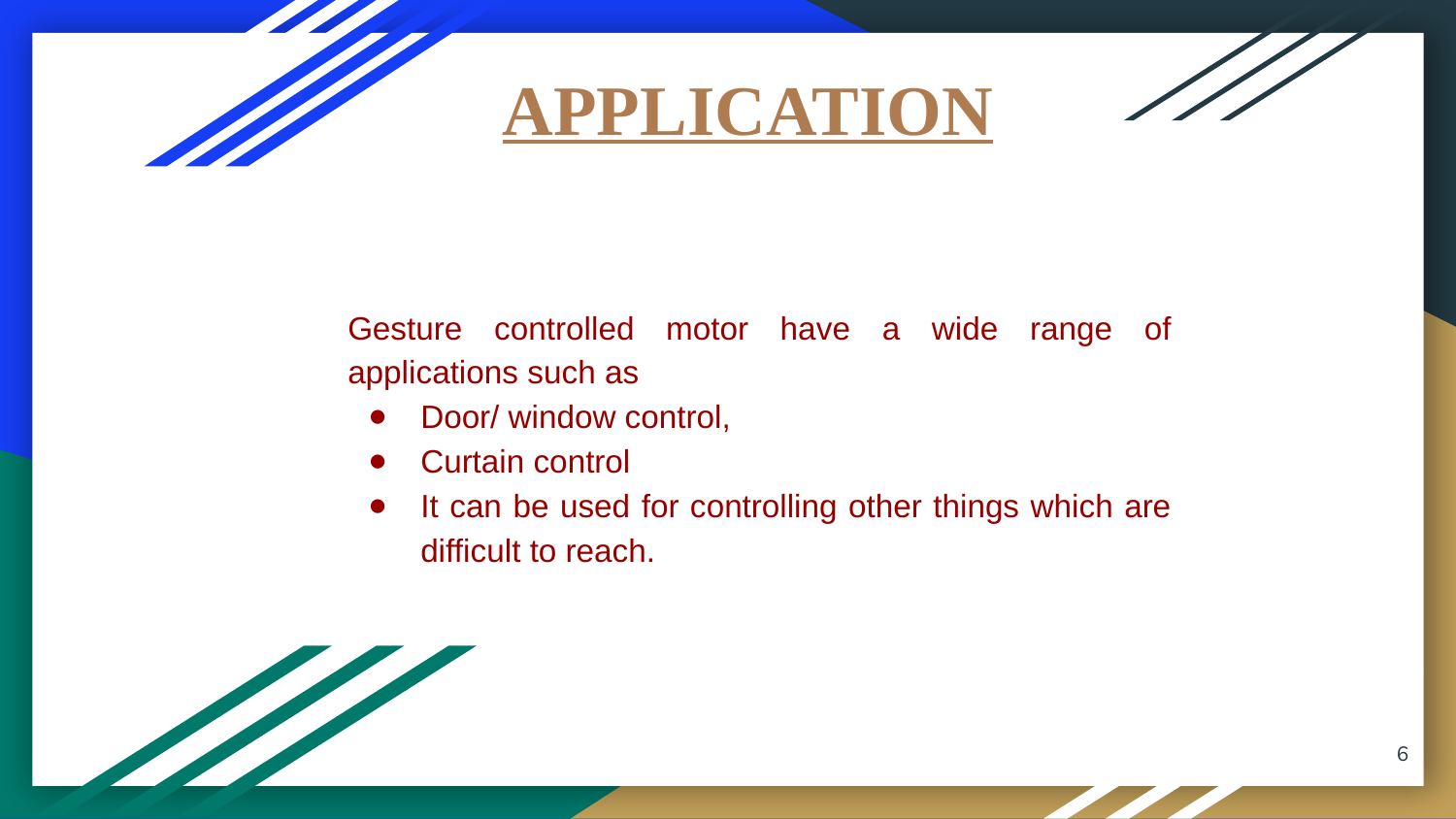

# APPLICATION
Gesture controlled motor have a wide range of applications such as
Door/ window control,
Curtain control
It can be used for controlling other things which are difficult to reach.

6